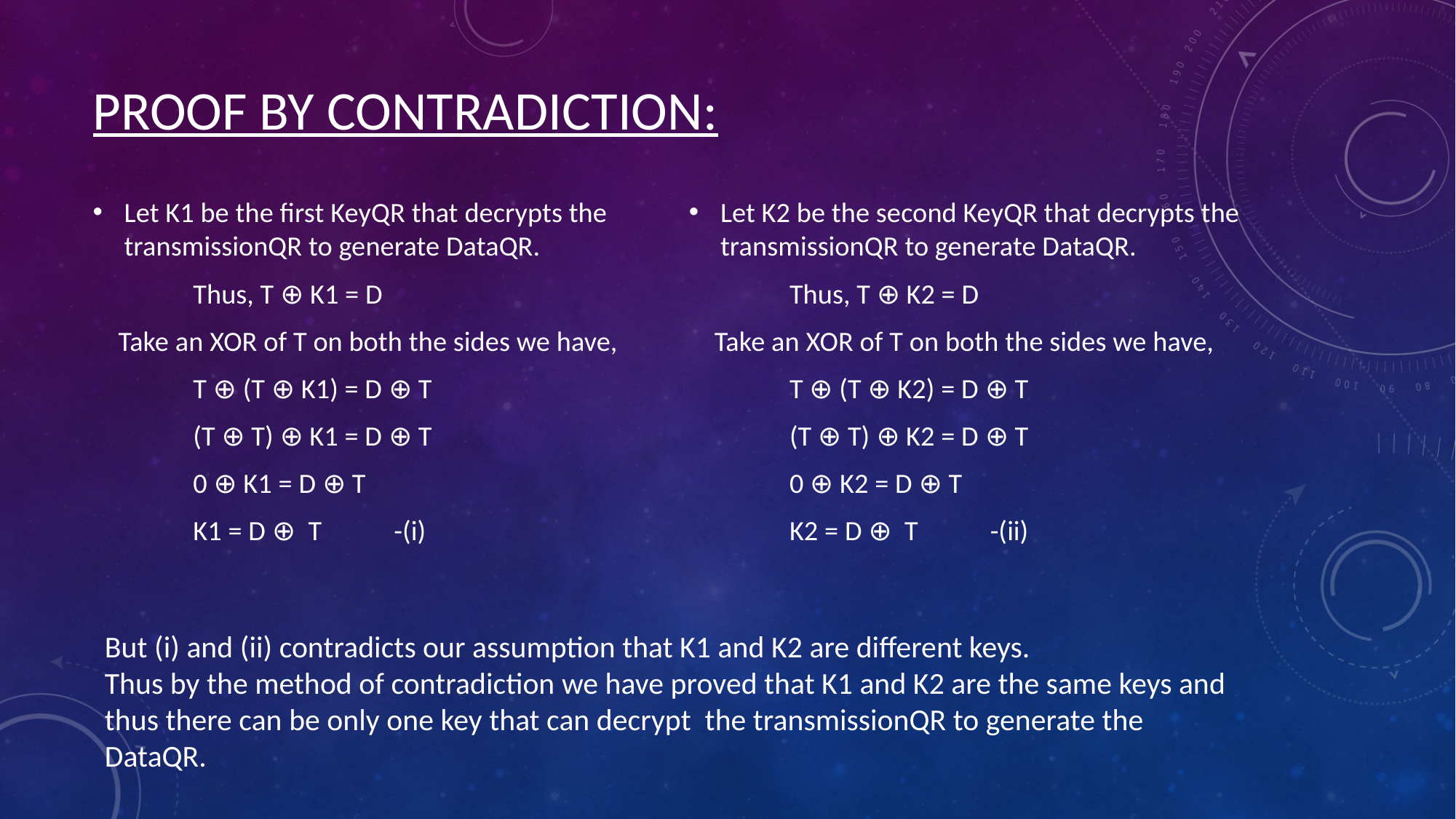

# Proof by contradiction:
Let K1 be the first KeyQR that decrypts the transmissionQR to generate DataQR.
			Thus, T ⊕ K1 = D
    Take an XOR of T on both the sides we have,
			T ⊕ (T ⊕ K1) = D ⊕ T
			(T ⊕ T) ⊕ K1 = D ⊕ T
			0 ⊕ K1 = D ⊕ T
			K1 = D ⊕  T		-(i)
Let K2 be the second KeyQR that decrypts the transmissionQR to generate DataQR.
			Thus, T ⊕ K2 = D
    Take an XOR of T on both the sides we have,
			T ⊕ (T ⊕ K2) = D ⊕ T
			(T ⊕ T) ⊕ K2 = D ⊕ T
			0 ⊕ K2 = D ⊕ T
			K2 = D ⊕  T		-(ii)

But (i) and (ii) contradicts our assumption that K1 and K2 are different keys.
Thus by the method of contradiction we have proved that K1 and K2 are the same keys and thus there can be only one key that can decrypt  the transmissionQR to generate the DataQR.